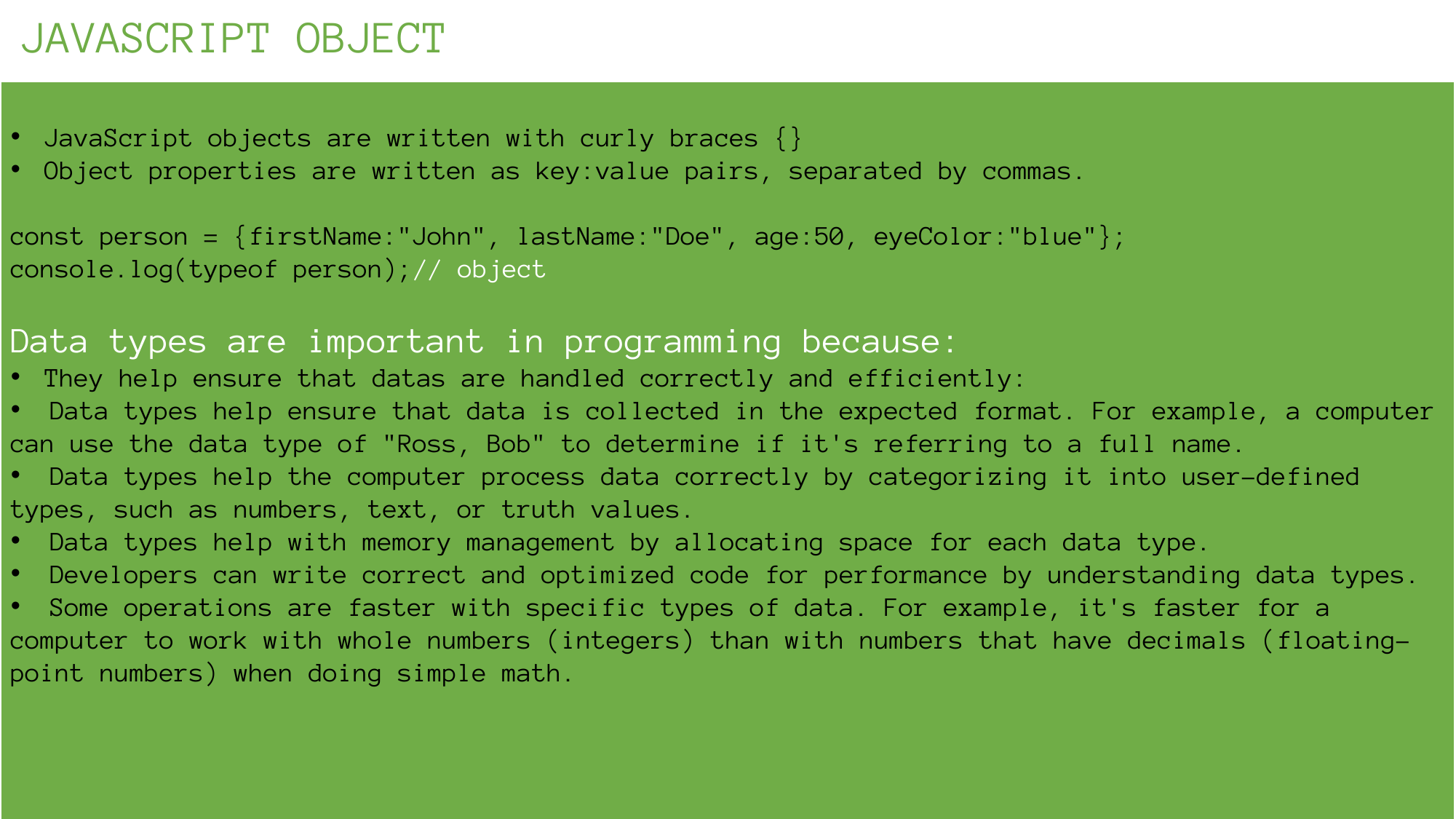

JAVASCRIPT OBJECT

JavaScript objects are written with curly braces {}
Object properties are written as key:value pairs, separated by commas.

const person = {firstName:"John", lastName:"Doe", age:50, eyeColor:"blue"};
console.log(typeof person);// object

Data types are important in programming because:
They help ensure that datas are handled correctly and efficiently:
  Data types help ensure that data is collected in the expected format. For example, a computer can use the data type of "Ross, Bob" to determine if it's referring to a full name.
  Data types help the computer process data correctly by categorizing it into user-defined types, such as numbers, text, or truth values.
  Data types help with memory management by allocating space for each data type.
  Developers can write correct and optimized code for performance by understanding data types.
  Some operations are faster with specific types of data. For example, it's faster for a computer to work with whole numbers (integers) than with numbers that have decimals (floating-point numbers) when doing simple math.